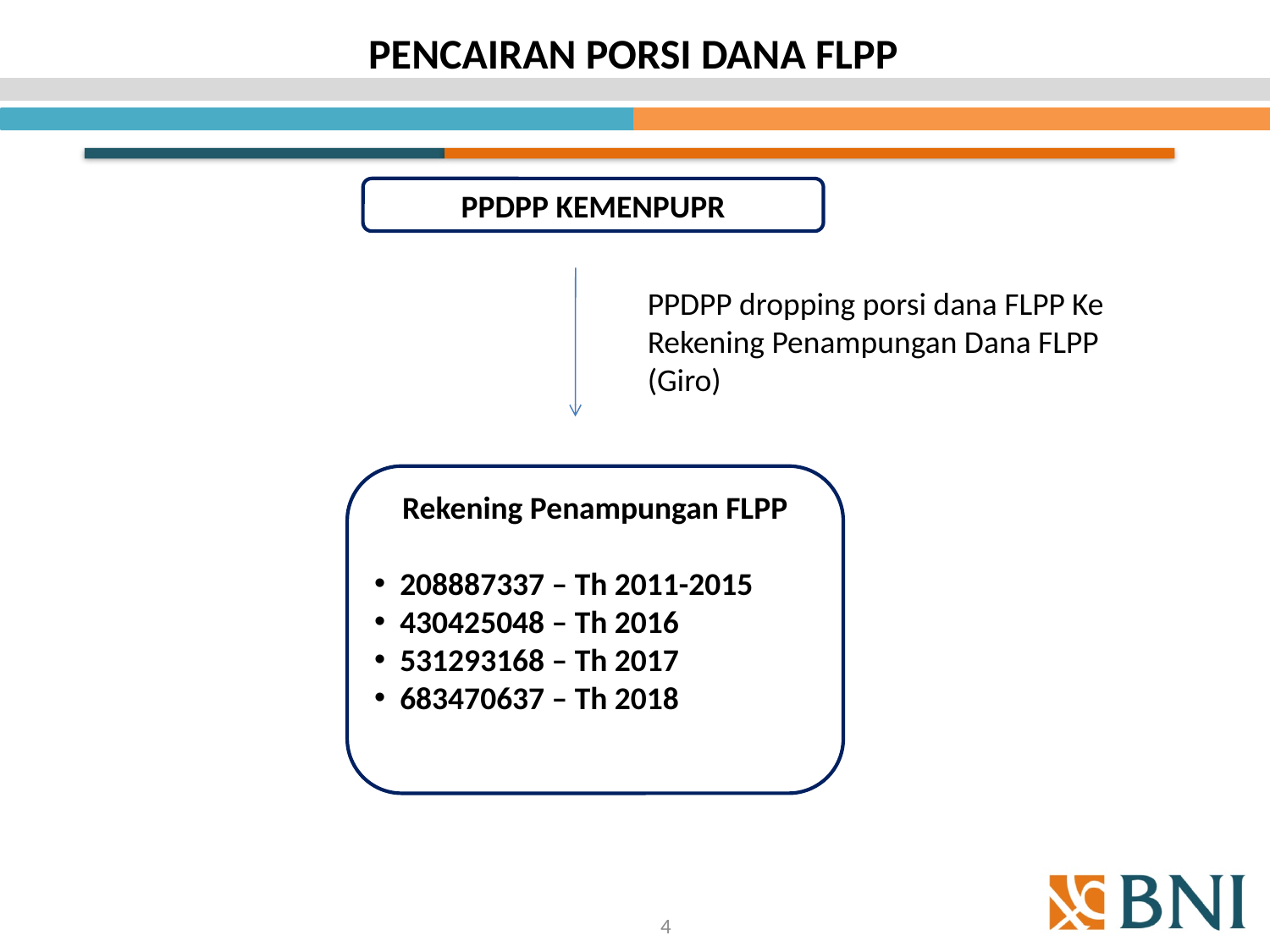

PENCAIRAN PORSI DANA FLPP

PPDPP KEMENPUPR
PPDPP dropping porsi dana FLPP Ke Rekening Penampungan Dana FLPP (Giro)

Rekening Penampungan FLPP

  208887337 – Th 2011-2015
  430425048 – Th 2016
  531293168 – Th 2017
  683470637 – Th 2018
4